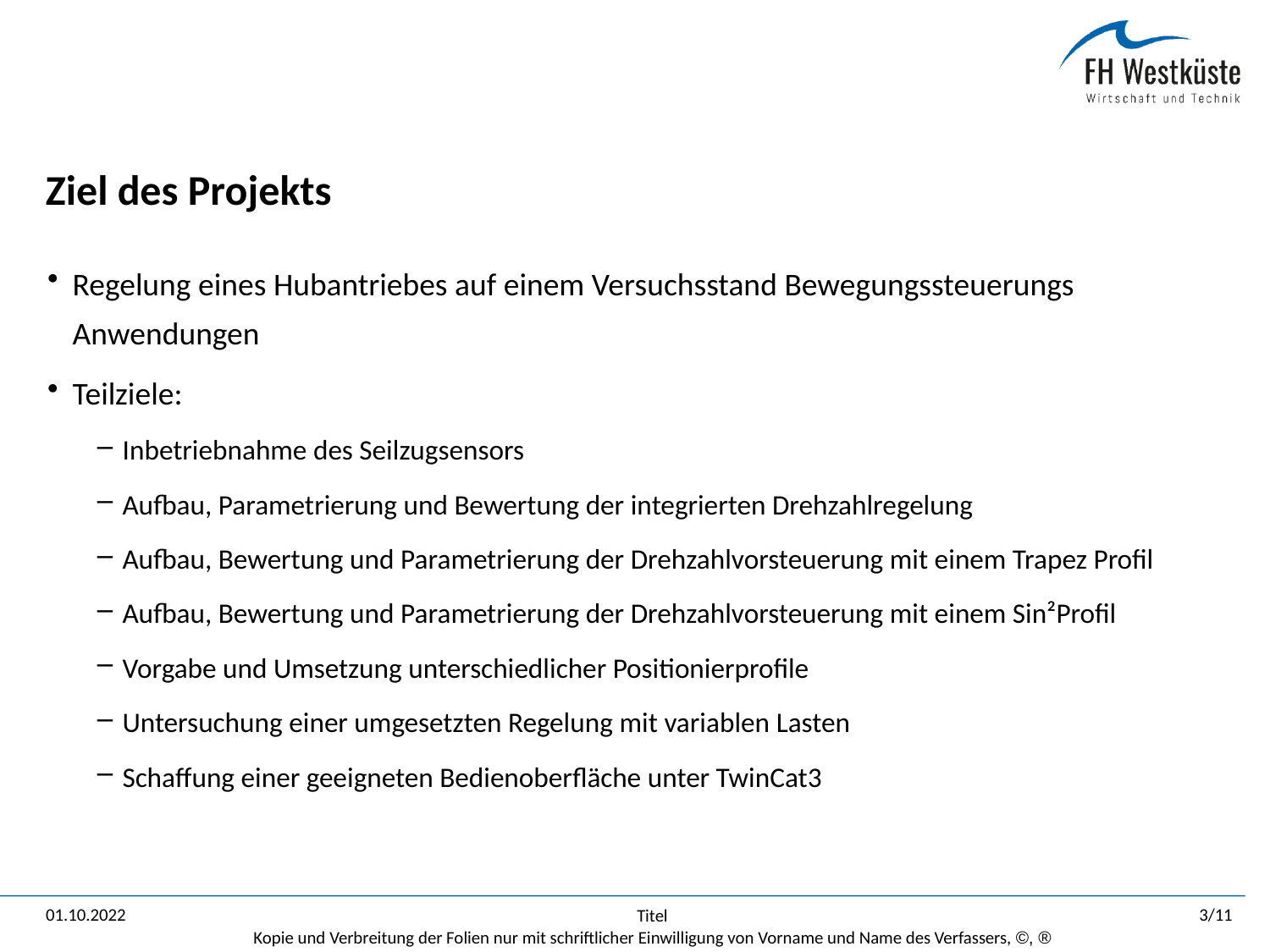

# Ziel des Projekts
Regelung eines Hubantriebes auf einem Versuchsstand Bewegungssteuerungs Anwendungen
Teilziele:
Inbetriebnahme des Seilzugsensors
Aufbau, Parametrierung und Bewertung der integrierten Drehzahlregelung
Aufbau, Bewertung und Parametrierung der Drehzahlvorsteuerung mit einem Trapez Profil
Aufbau, Bewertung und Parametrierung der Drehzahlvorsteuerung mit einem Sin²Profil
Vorgabe und Umsetzung unterschiedlicher Positionierprofile
Untersuchung einer umgesetzten Regelung mit variablen Lasten
Schaffung einer geeigneten Bedienoberfläche unter TwinCat3